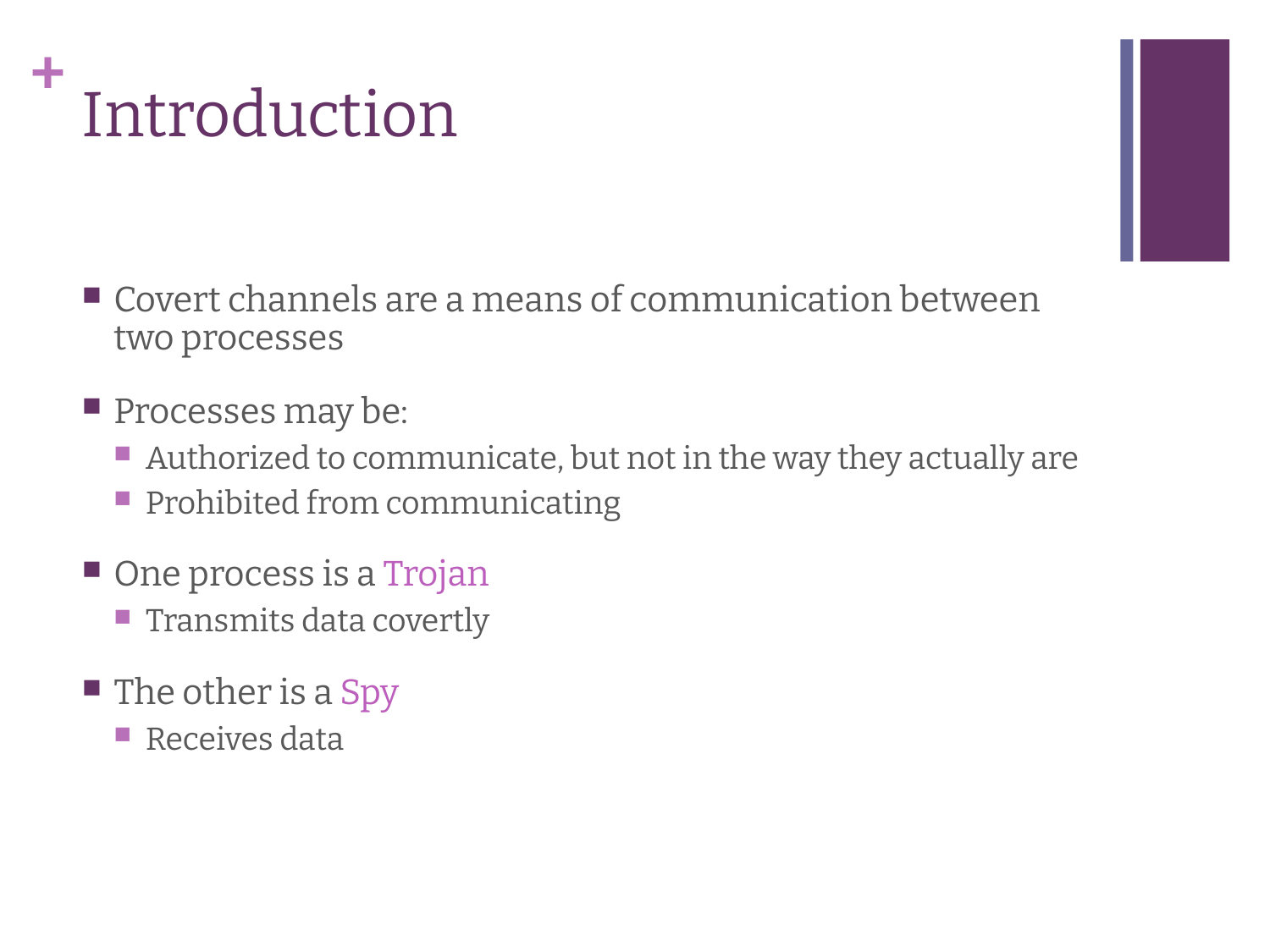

# Introduction
Covert channels are a means of communication between two processes
Processes may be:
Authorized to communicate, but not in the way they actually are
Prohibited from communicating
One process is a Trojan
Transmits data covertly
The other is a Spy
Receives data